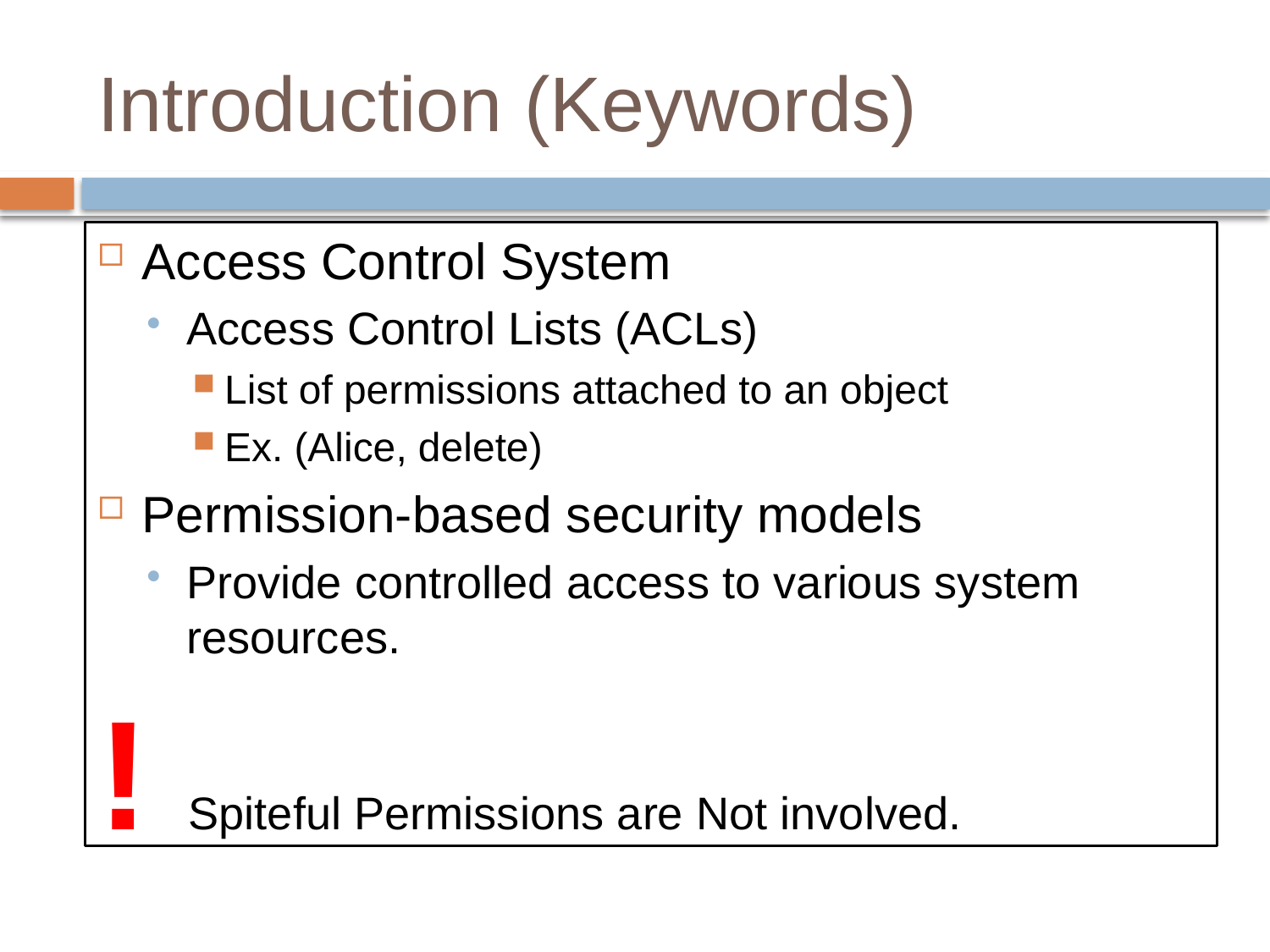

# Introduction (Keywords)
Access Control System
Access Control Lists (ACLs)
List of permissions attached to an object
Ex. (Alice, delete)
Permission-based security models
Provide controlled access to various system resources.
! Spiteful Permissions are Not involved.